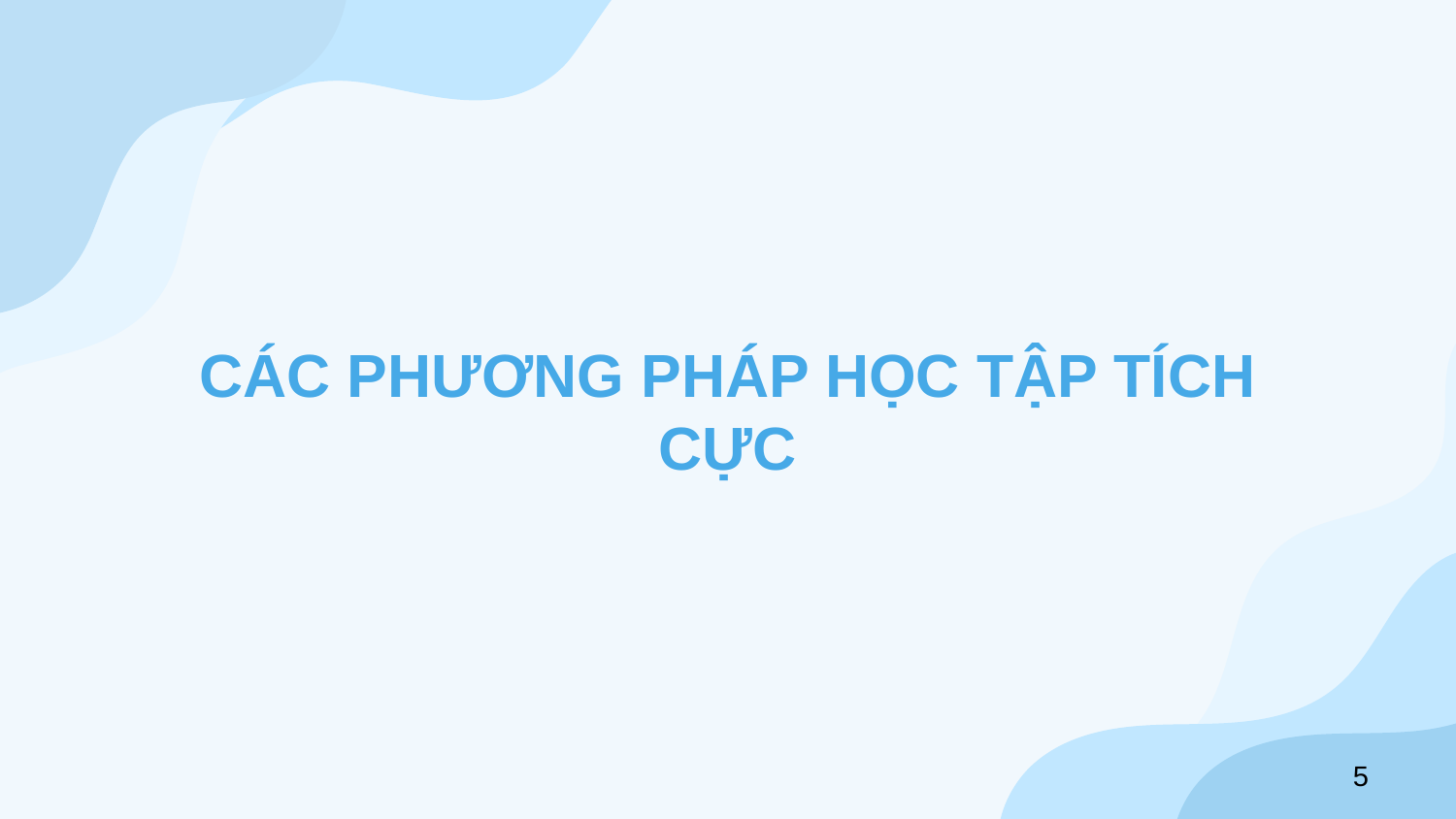

# CÁC PHƯƠNG PHÁP HỌC TẬP TÍCH CỰC
5